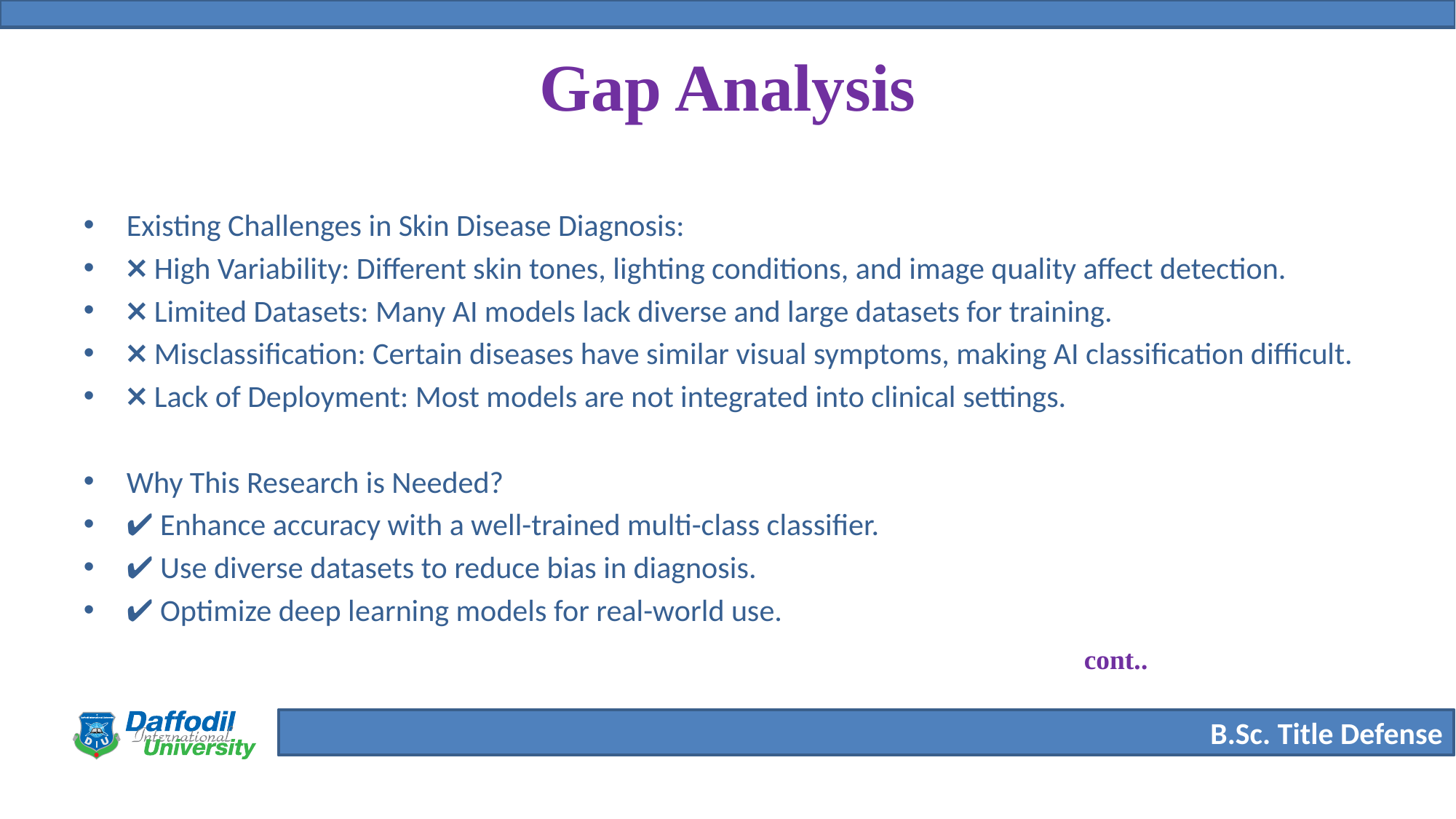

# Gap Analysis
Existing Challenges in Skin Disease Diagnosis:
❌ High Variability: Different skin tones, lighting conditions, and image quality affect detection.
❌ Limited Datasets: Many AI models lack diverse and large datasets for training.
❌ Misclassification: Certain diseases have similar visual symptoms, making AI classification difficult.
❌ Lack of Deployment: Most models are not integrated into clinical settings.

Why This Research is Needed?
✔️ Enhance accuracy with a well-trained multi-class classifier.
✔️ Use diverse datasets to reduce bias in diagnosis.
✔️ Optimize deep learning models for real-world use.
cont..
5